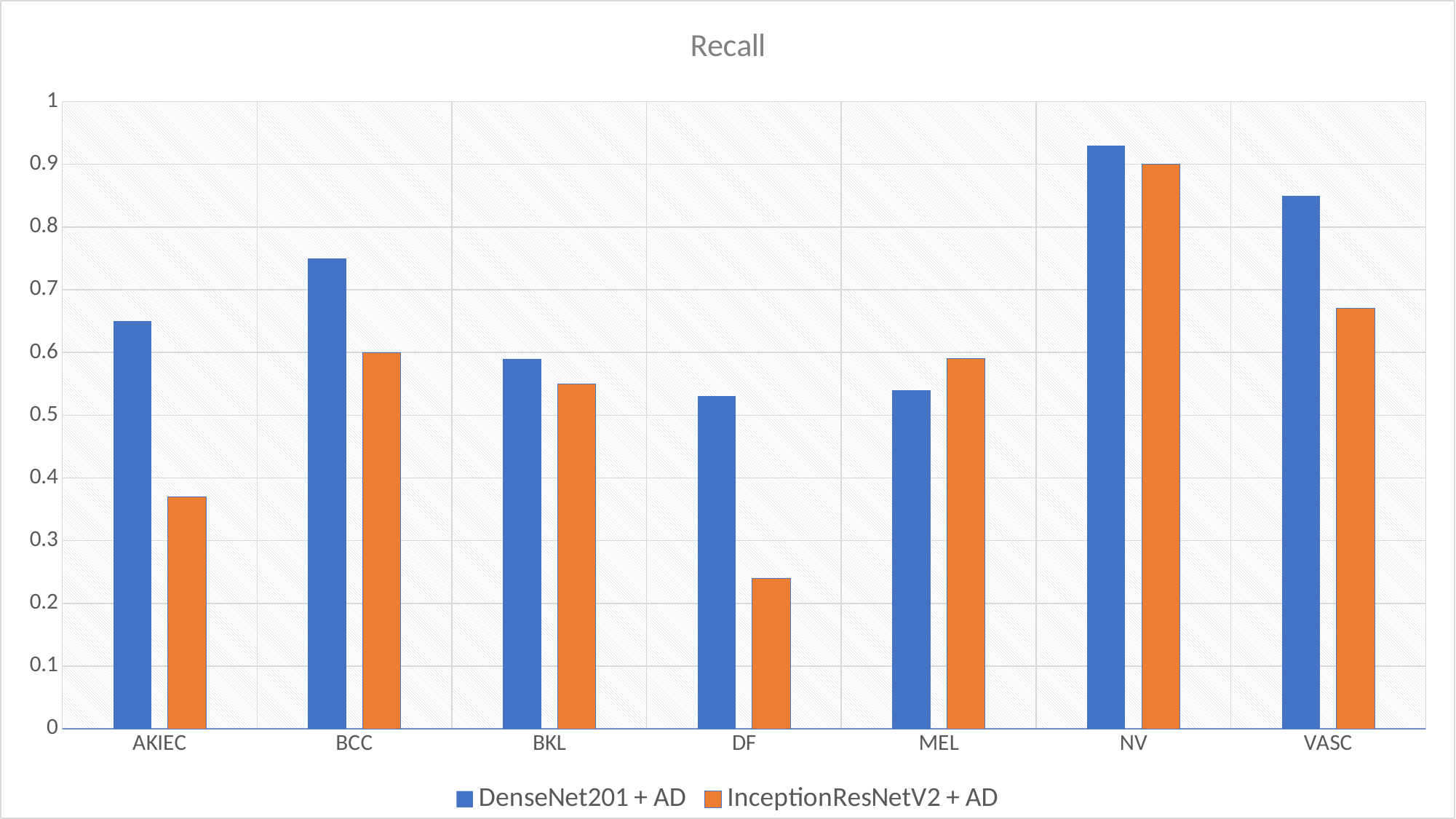

### Chart: Recall

| Category | DenseNet201 + AD | InceptionResNetV2 + AD |
|---|---|---|
| AKIEC | 0.65 | 0.37 |
| BCC | 0.75 | 0.6 |
| BKL | 0.59 | 0.55 |
| DF | 0.53 | 0.24 |
| MEL | 0.54 | 0.59 |
| NV | 0.93 | 0.9 |
| VASC | 0.85 | 0.67 |